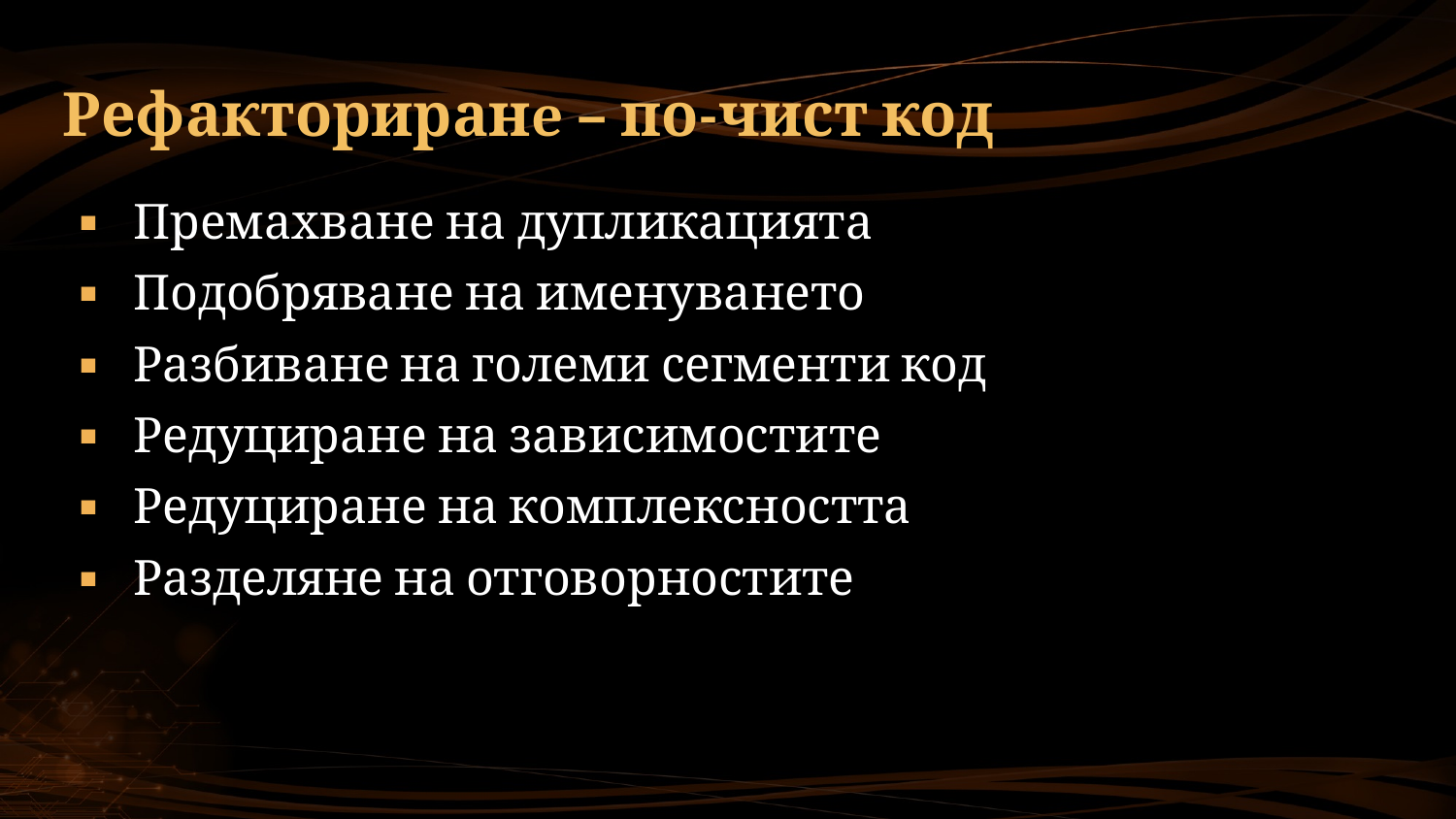

# Рефакториранe – по-чист код
Премахване на дупликацията
Подобряване на именуването
Разбиване на големи сегменти код
Редуциране на зависимостите
Редуциране на комплексността
Разделяне на отговорностите